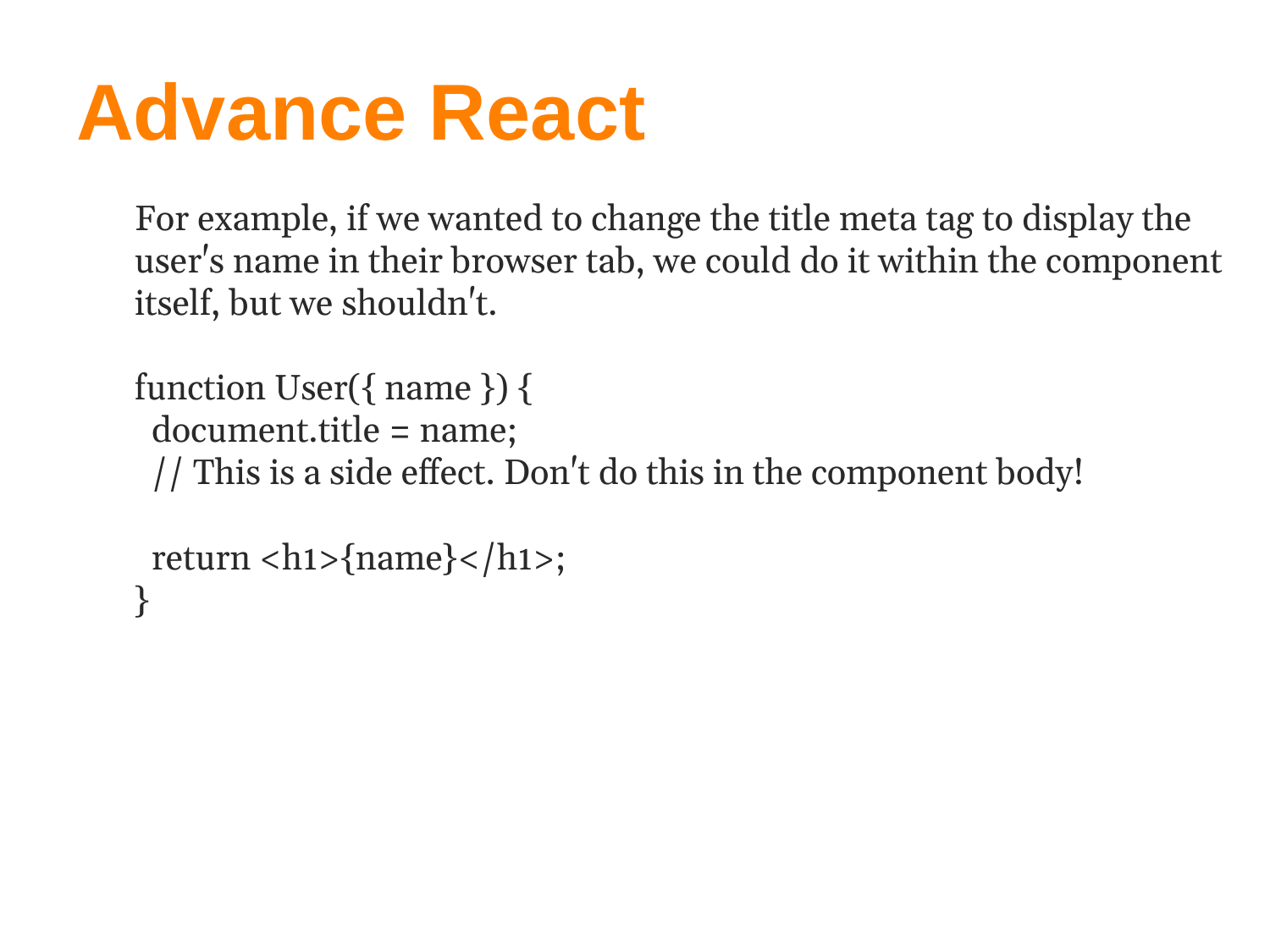

# Advance React
For example, if we wanted to change the title meta tag to display the user's name in their browser tab, we could do it within the component itself, but we shouldn't.

function User({ name }) {
  document.title = name;
  // This is a side effect. Don't do this in the component body!

  return <h1>{name}</h1>;
}